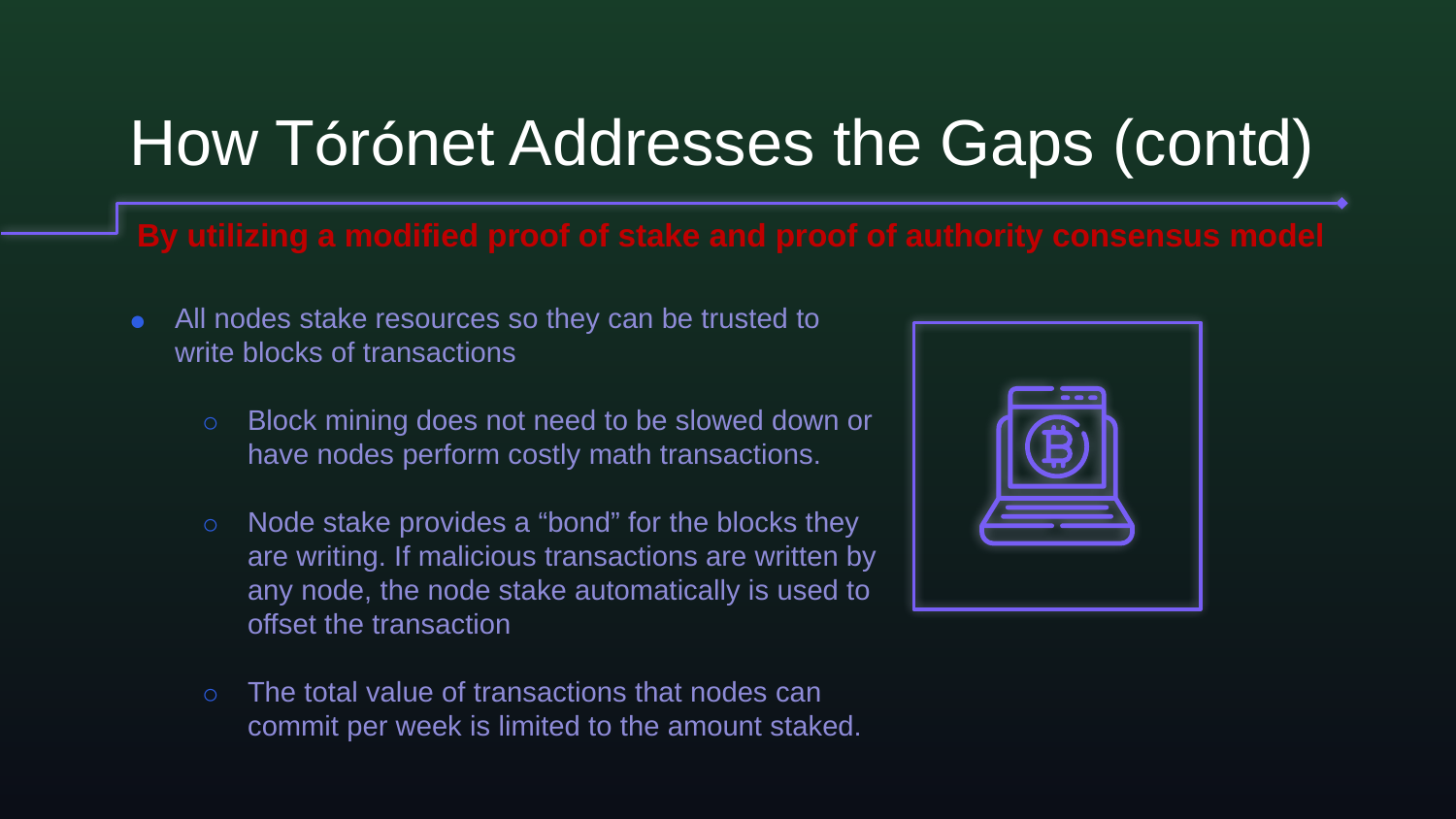

# How Tórónet Addresses the Gaps (contd)
By utilizing a modified proof of stake and proof of authority consensus model
All nodes stake resources so they can be trusted to write blocks of transactions
Block mining does not need to be slowed down or have nodes perform costly math transactions.
Node stake provides a “bond” for the blocks they are writing. If malicious transactions are written by any node, the node stake automatically is used to offset the transaction
The total value of transactions that nodes can commit per week is limited to the amount staked.